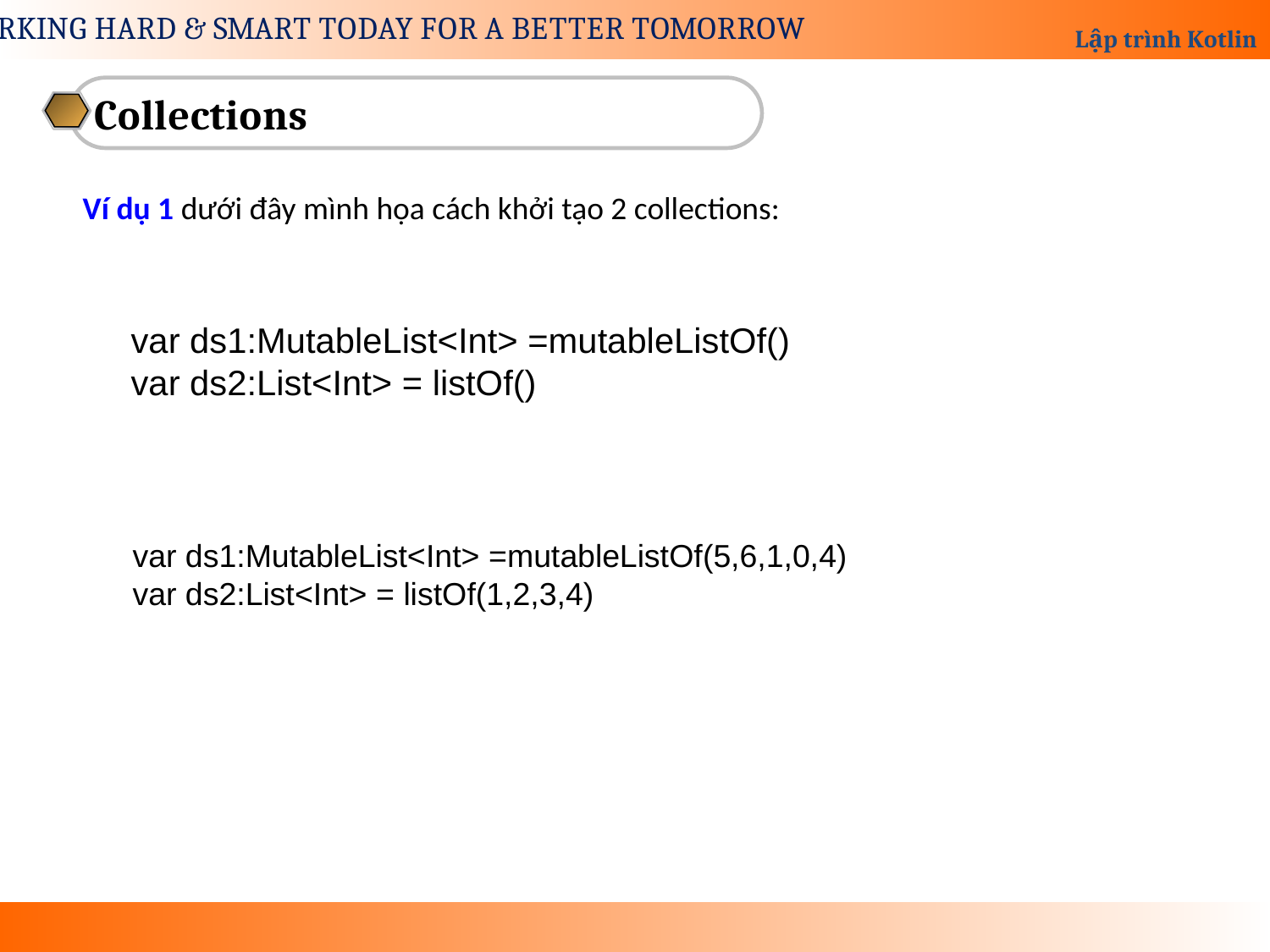

Collections

Ví dụ 1 dưới đây mình họa cách khởi tạo 2 collections:
var ds1:MutableList<Int> =mutableListOf()
var ds2:List<Int> = listOf()
var ds1:MutableList<Int> =mutableListOf(5,6,1,0,4)
var ds2:List<Int> = listOf(1,2,3,4)